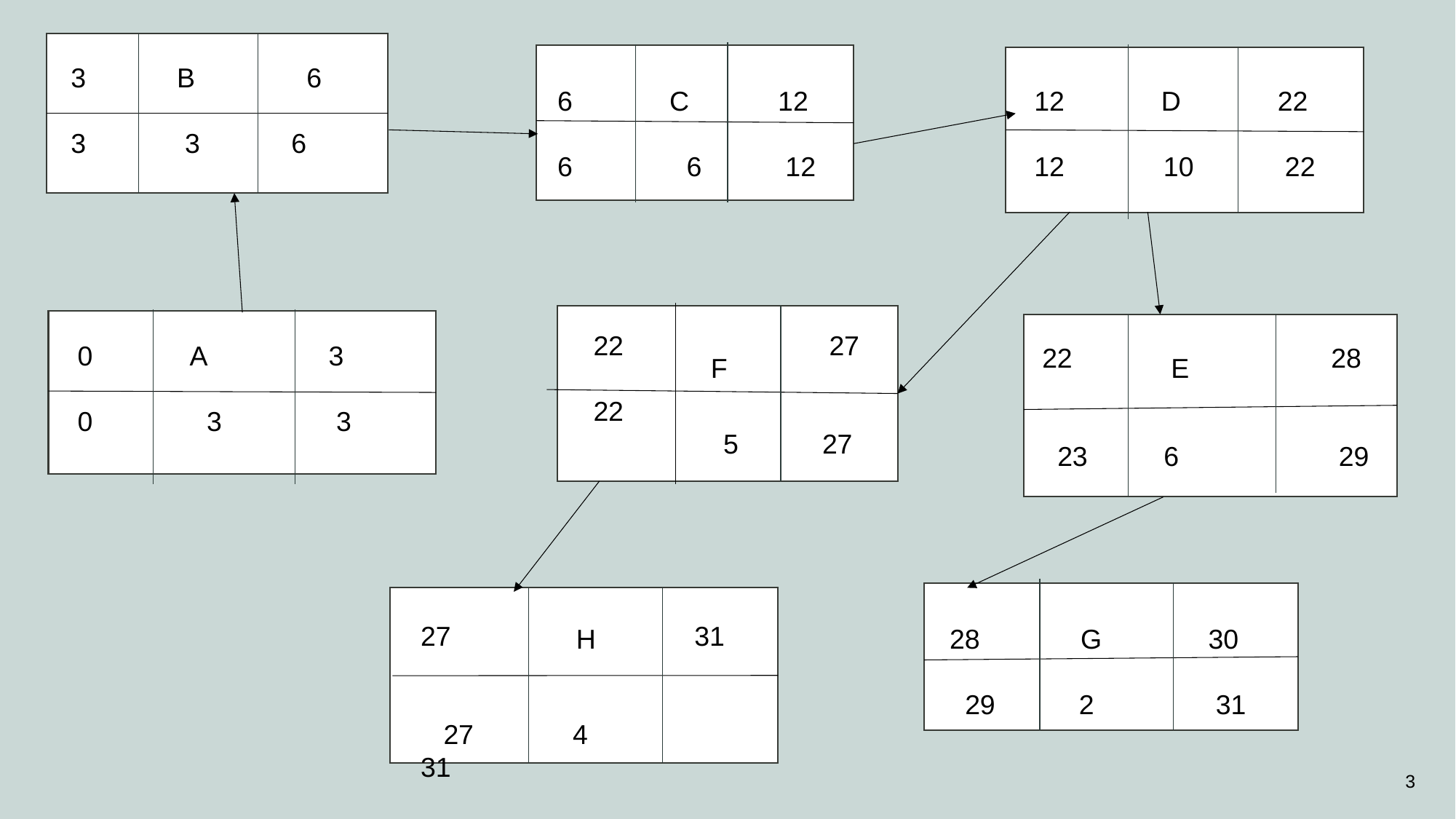

B

3                             6

3             3            6
B
6                           12

6               6           12
C
12                            22

12             10            22
D

AAA

22                           27

22
                 5           27
0                               3

0               3               3
A
22                                  28

  23          6                     29
F
E

27                                31

   27             4                 31
H
28                              30

  29           2                31
G

3